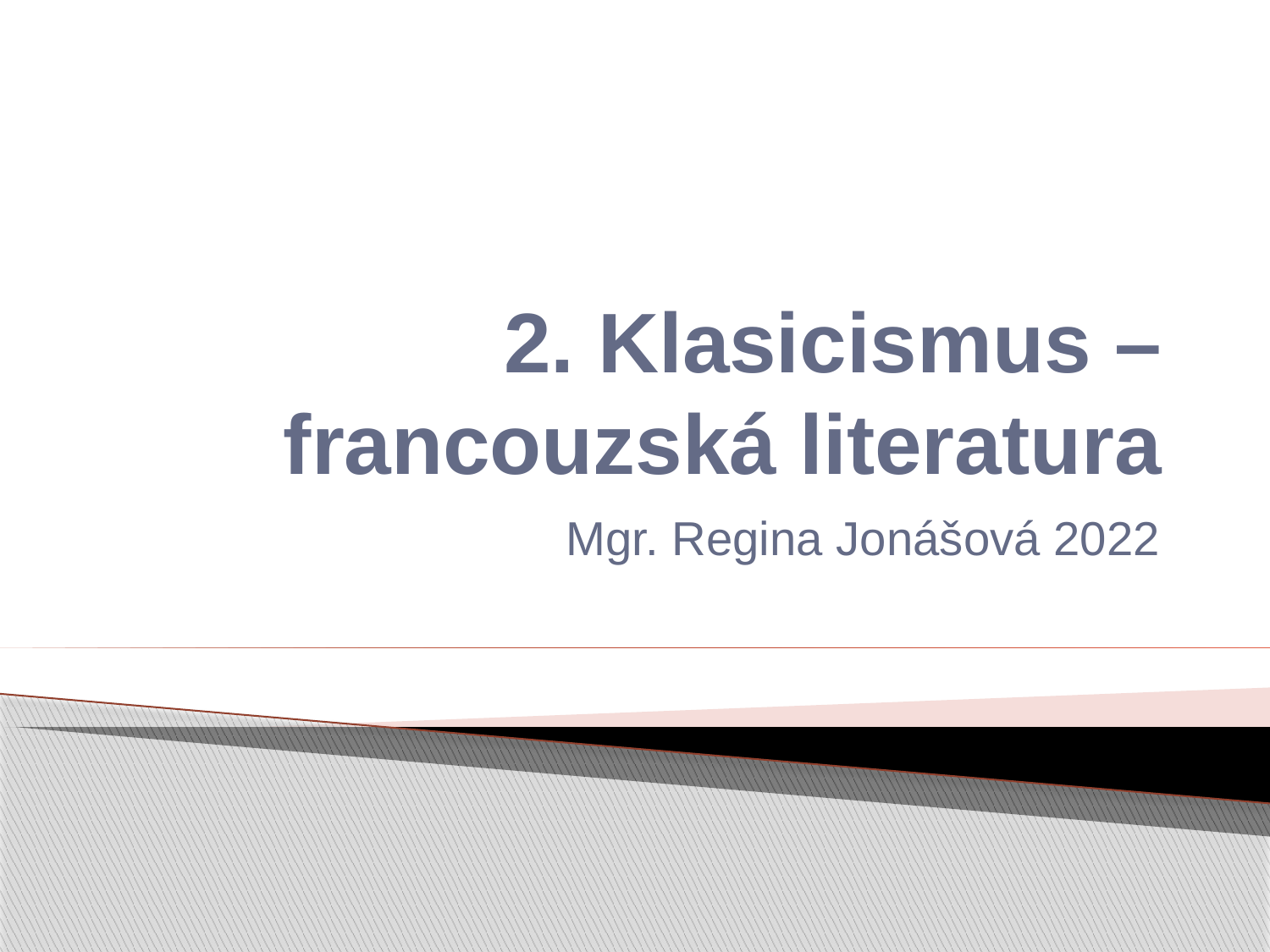

# 2. Klasicismus – francouzská literatura
Mgr. Regina Jonášová 2022